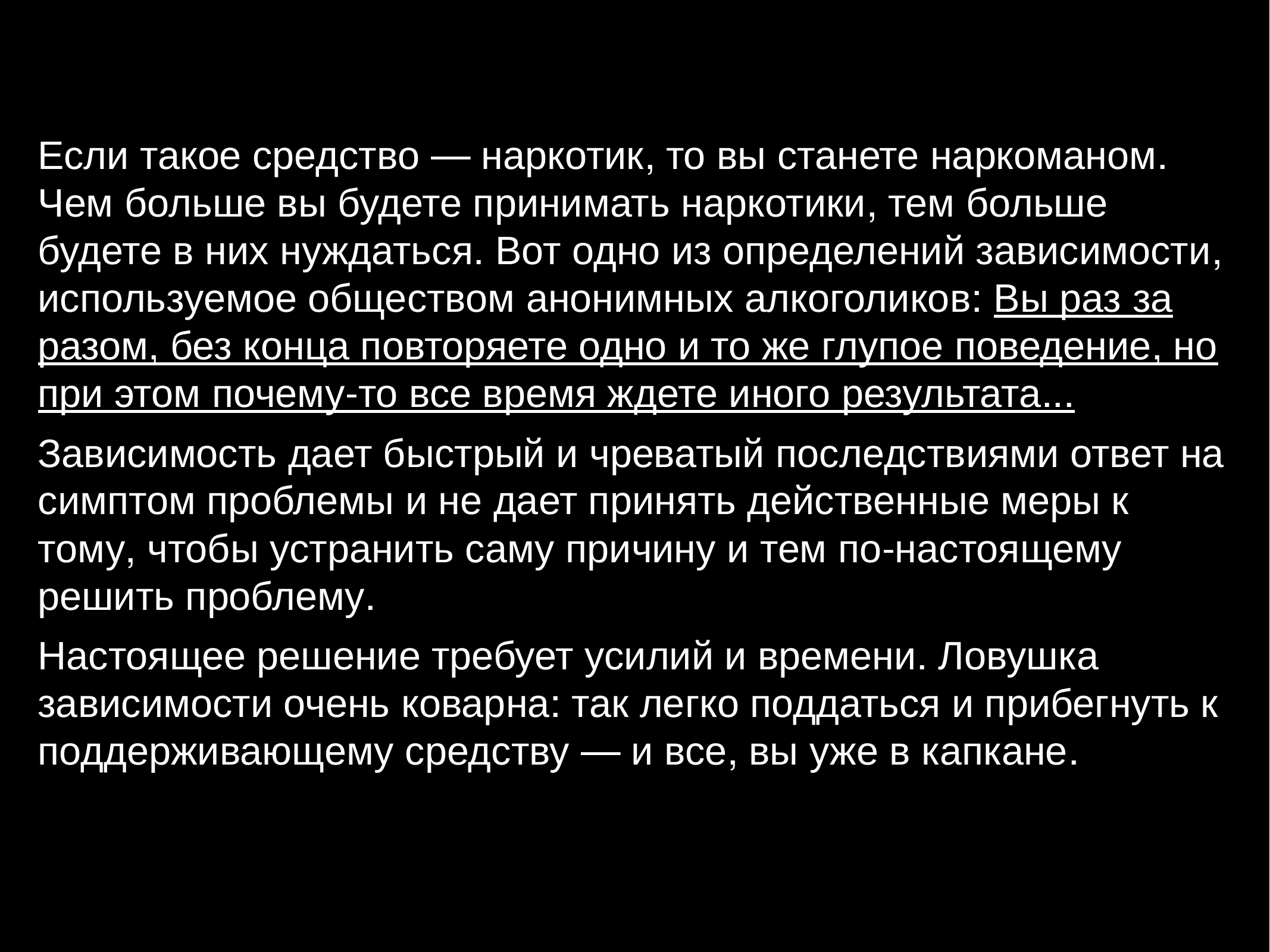

30
Если такое средство — наркотик, то вы станете наркоманом. Чем больше вы будете принимать наркотики, тем больше будете в них нуждаться. Вот одно из определений зависимости, используемое обществом анонимных алкоголиков: Вы раз за разом, без конца повторяете одно и то же глупое поведение, но при этом почему-то все время ждете иного результата...
Зависимость дает быстрый и чреватый последствиями ответ на симптом проблемы и не дает принять действенные меры к тому, чтобы устранить саму причину и тем по-настоящему решить проблему.
Настоящее решение требует усилий и времени. Ловушка зависимости очень коварна: так легко поддаться и прибегнуть к поддерживающему средству — и все, вы уже в капкане.